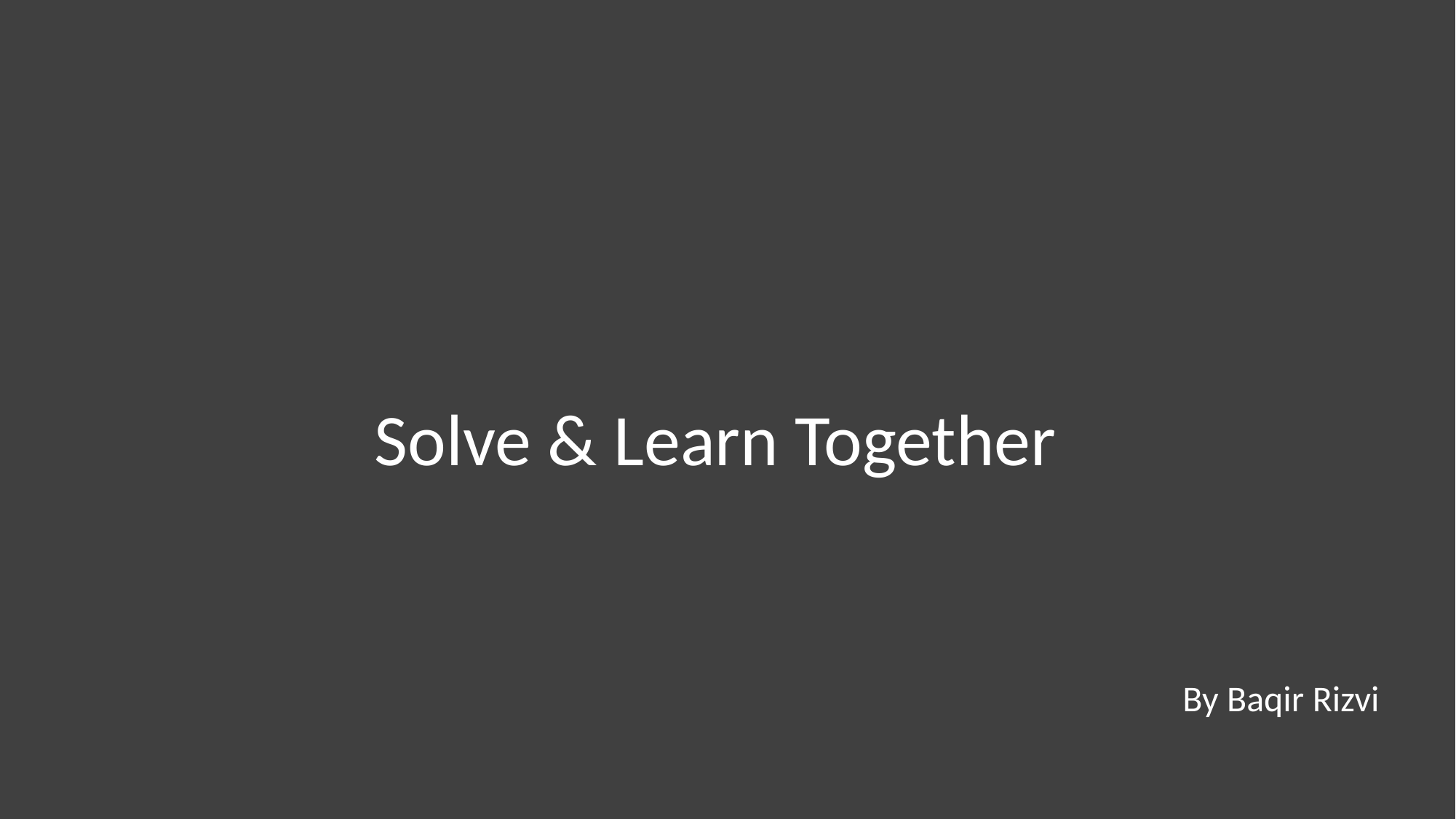

Solve & Learn Together
By Baqir Rizvi